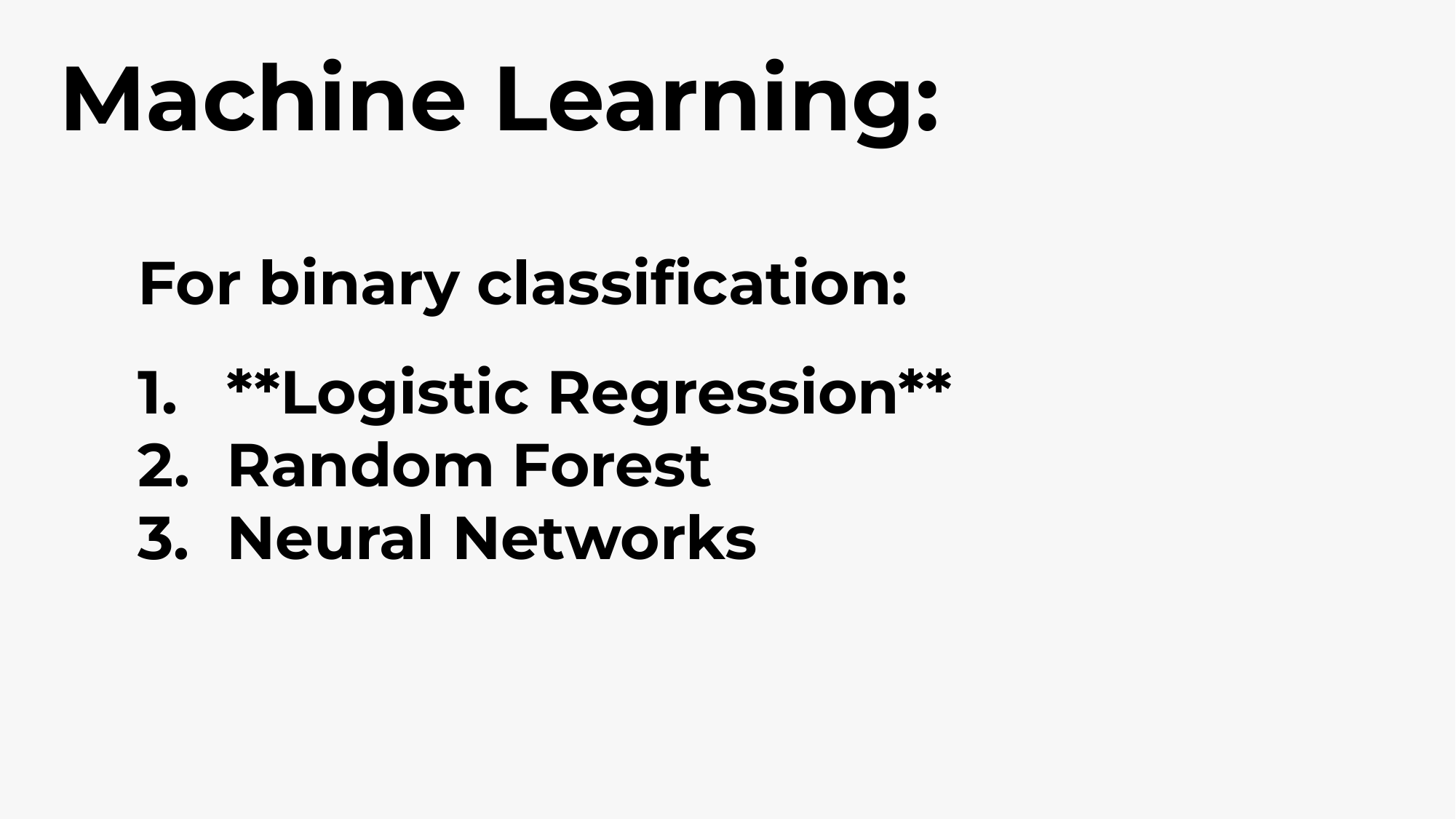

Machine Learning:
For binary classification:

**Logistic Regression**
Random Forest
Neural Networks